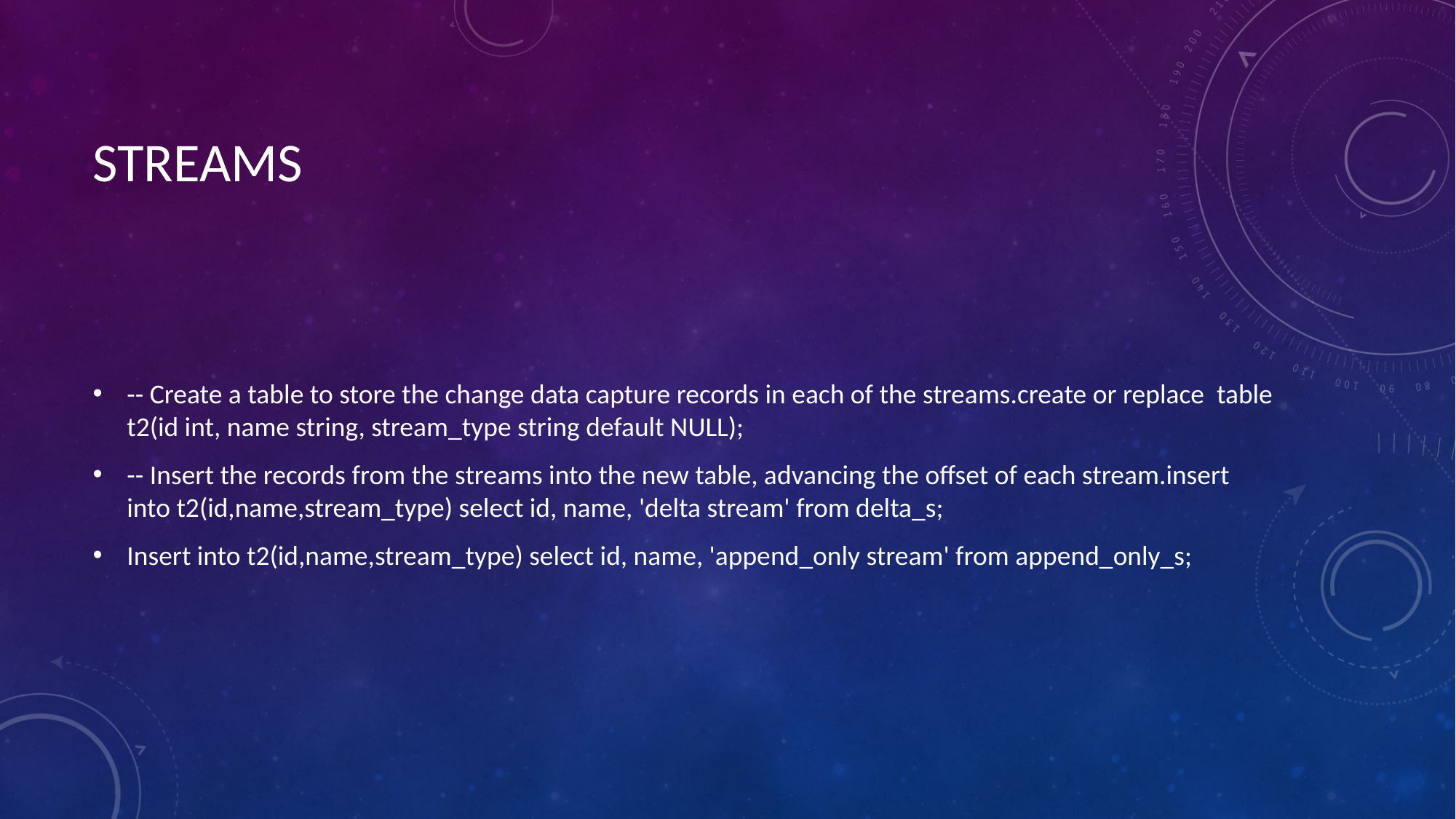

# STREAMS
-- Create a table to store the change data capture records in each of the streams.create or replace  table t2(id int, name string, stream_type string default NULL);
-- Insert the records from the streams into the new table, advancing the offset of each stream.insert into t2(id,name,stream_type) select id, name, 'delta stream' from delta_s;
Insert into t2(id,name,stream_type) select id, name, 'append_only stream' from append_only_s;